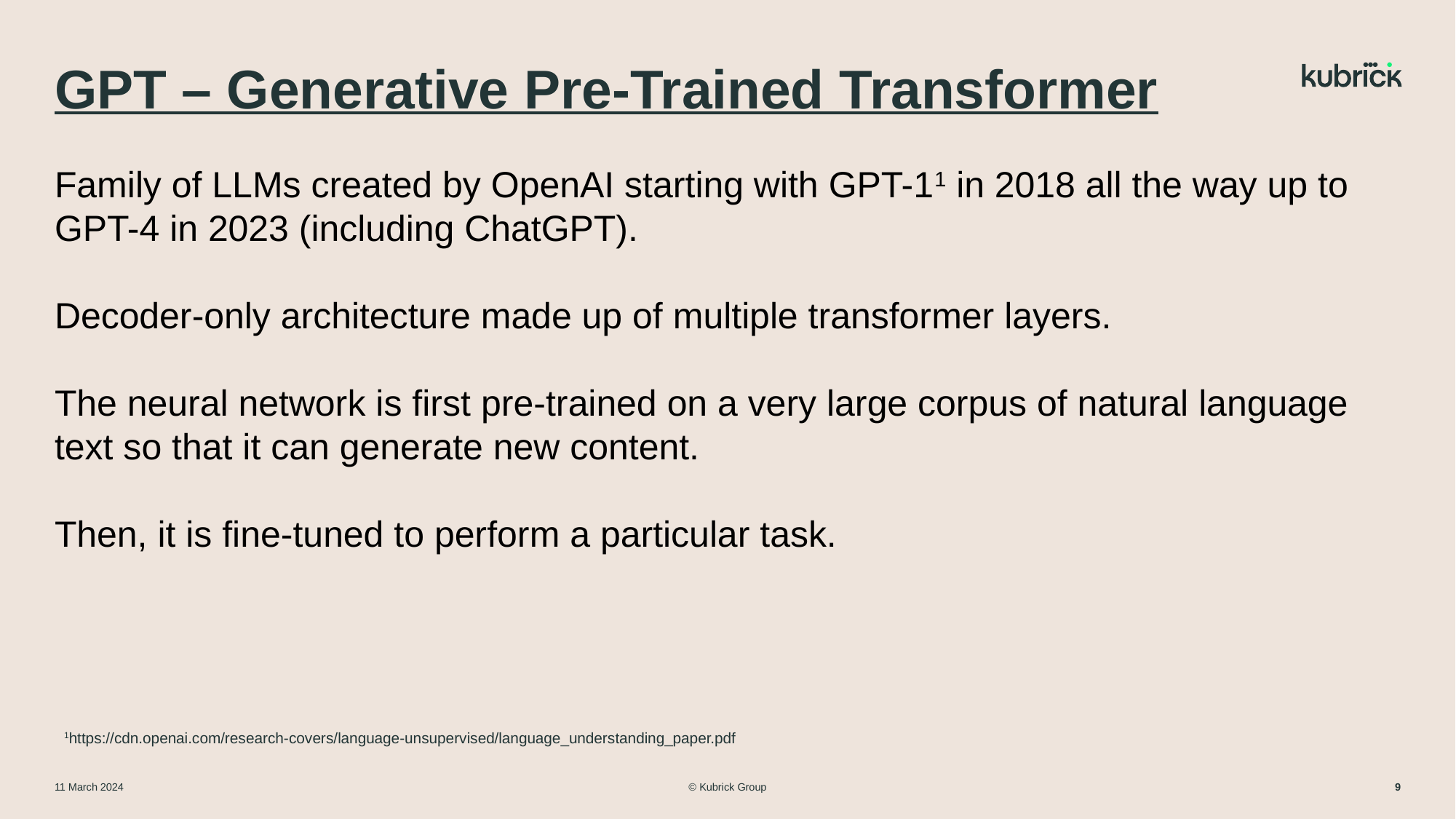

# GPT – Generative Pre-Trained Transformer
Family of LLMs created by OpenAI starting with GPT-11 in 2018 all the way up to GPT-4 in 2023 (including ChatGPT).

Decoder-only architecture made up of multiple transformer layers.

The neural network is first pre-trained on a very large corpus of natural language text so that it can generate new content.

Then, it is fine-tuned to perform a particular task.

1https://cdn.openai.com/research-covers/language-unsupervised/language_understanding_paper.pdf
© Kubrick Group
11 March 2024
9